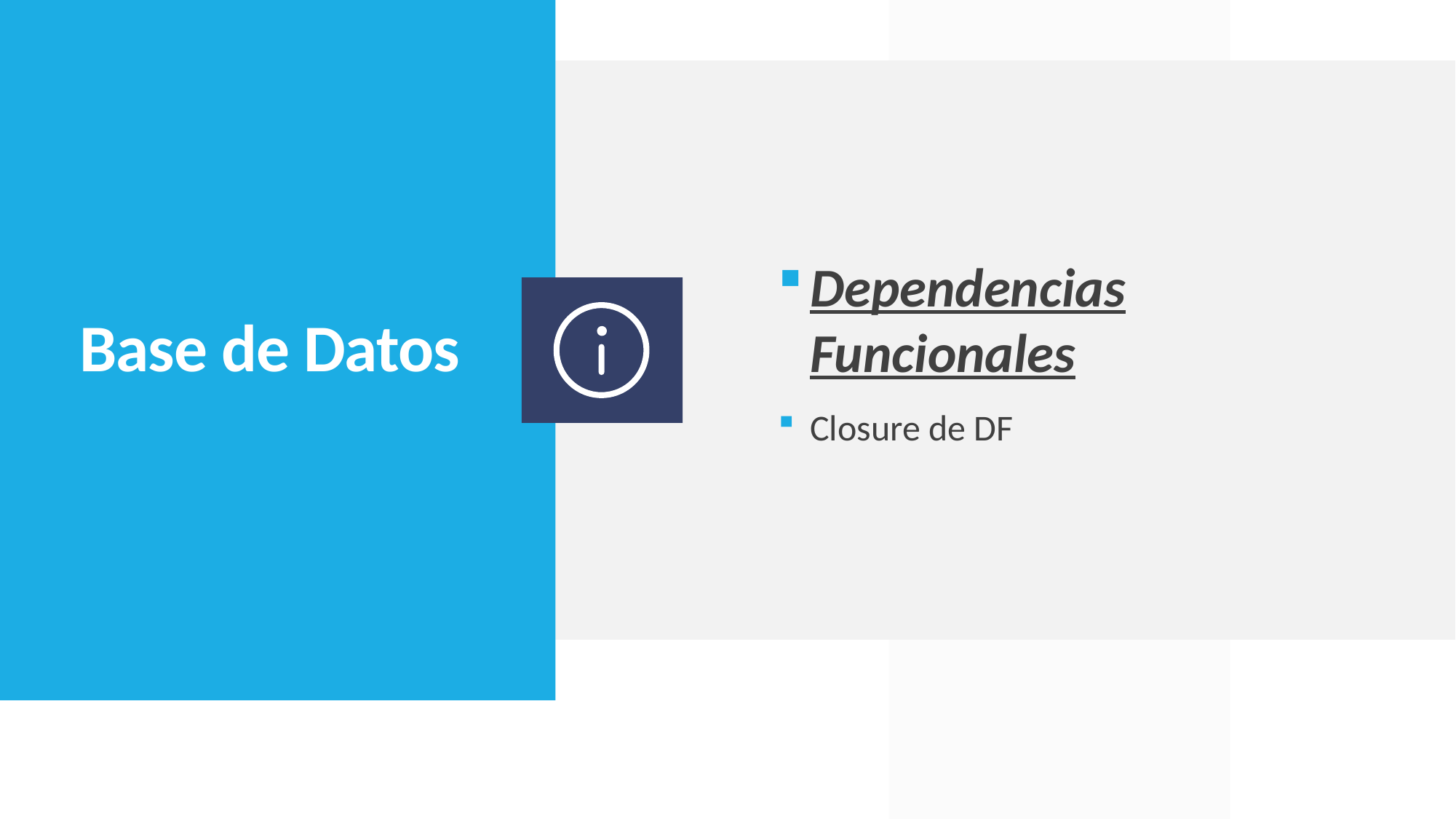

Dependencias Funcionales
Closure de DF
# Base de Datos